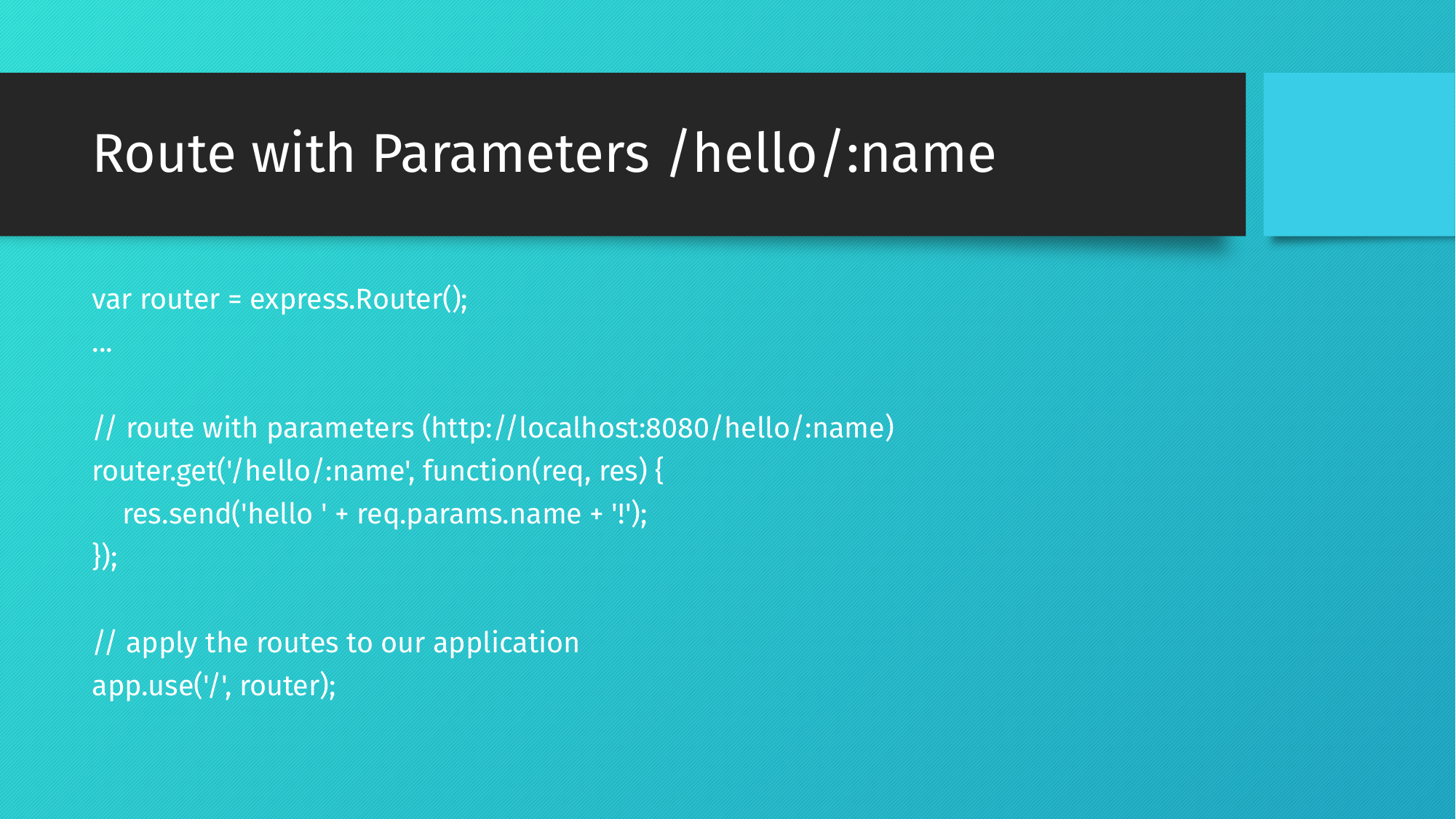

# Route with Parameters /hello/:name
var router = express.Router();
...

// route with parameters (http://localhost:8080/hello/:name)
router.get('/hello/:name', function(req, res) {
    res.send('hello ' + req.params.name + '!');
});

// apply the routes to our application
app.use('/', router);